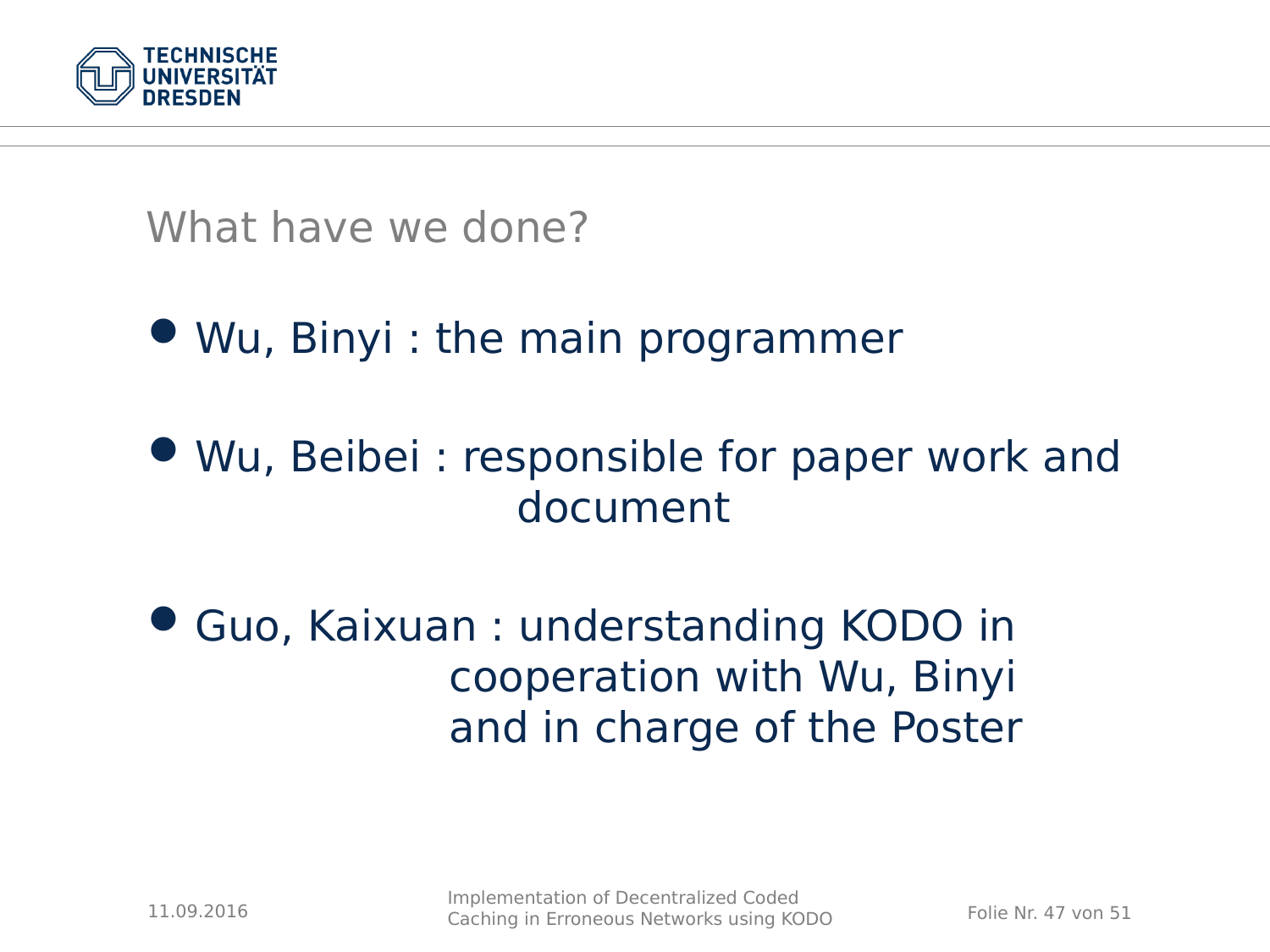

# What have we done?
Wu, Binyi : the main programmer

Wu, Beibei : responsible for paper work and       		     document

Guo, Kaixuan : understanding KODO in 			cooperation with Wu, Binyi 			and in charge of the Poster
11.09.2016